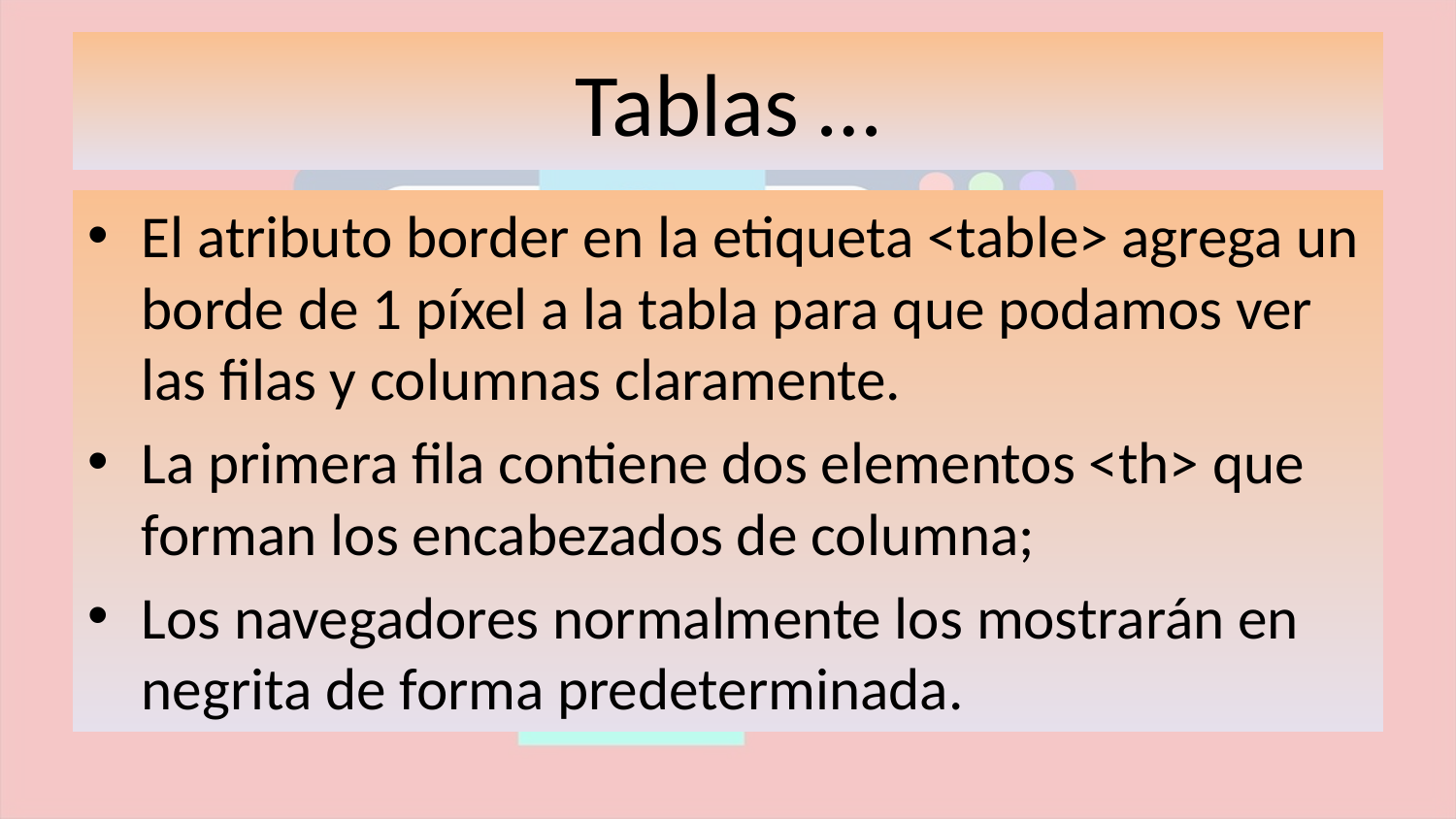

# Tablas …
El atributo border en la etiqueta <table> agrega un borde de 1 píxel a la tabla para que podamos ver las filas y columnas claramente.
La primera fila contiene dos elementos <th> que forman los encabezados de columna;
Los navegadores normalmente los mostrarán en negrita de forma predeterminada.